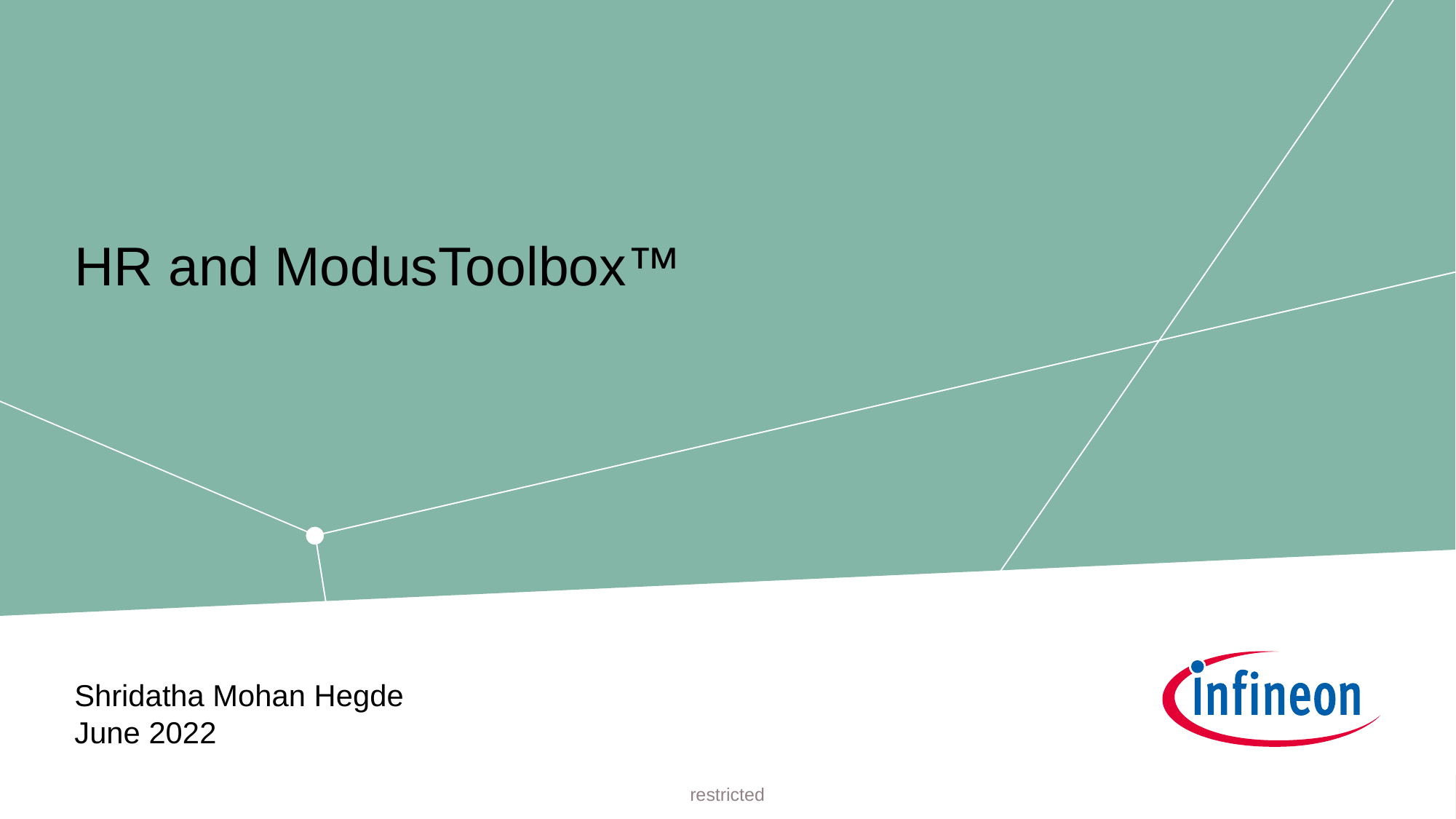

# HR and ModusToolbox™
Shridatha Mohan Hegde
June 2022
1